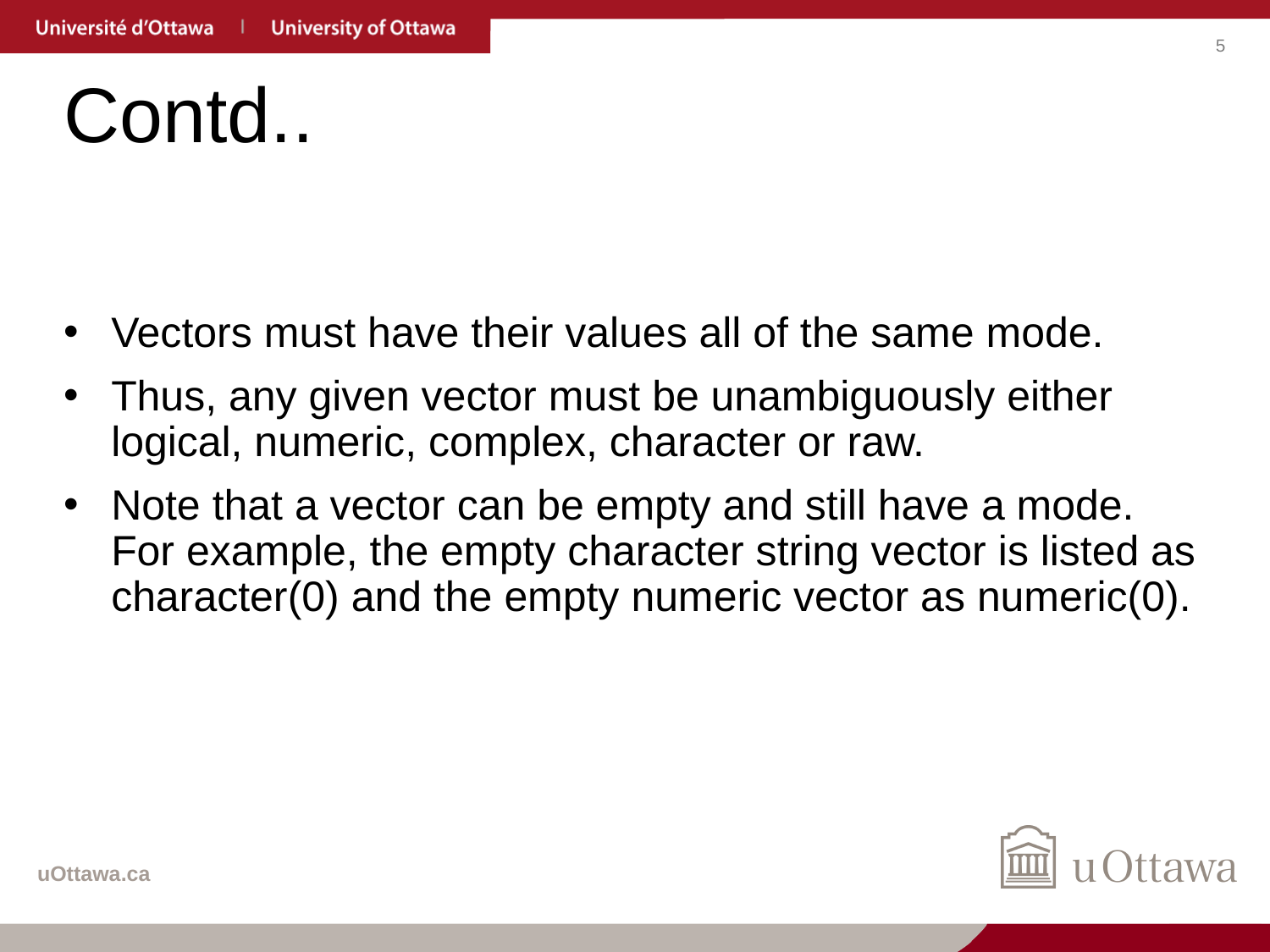

# Contd..
Vectors must have their values all of the same mode.
Thus, any given vector must be unambiguously either logical, numeric, complex, character or raw.
Note that a vector can be empty and still have a mode. For example, the empty character string vector is listed as character(0) and the empty numeric vector as numeric(0).